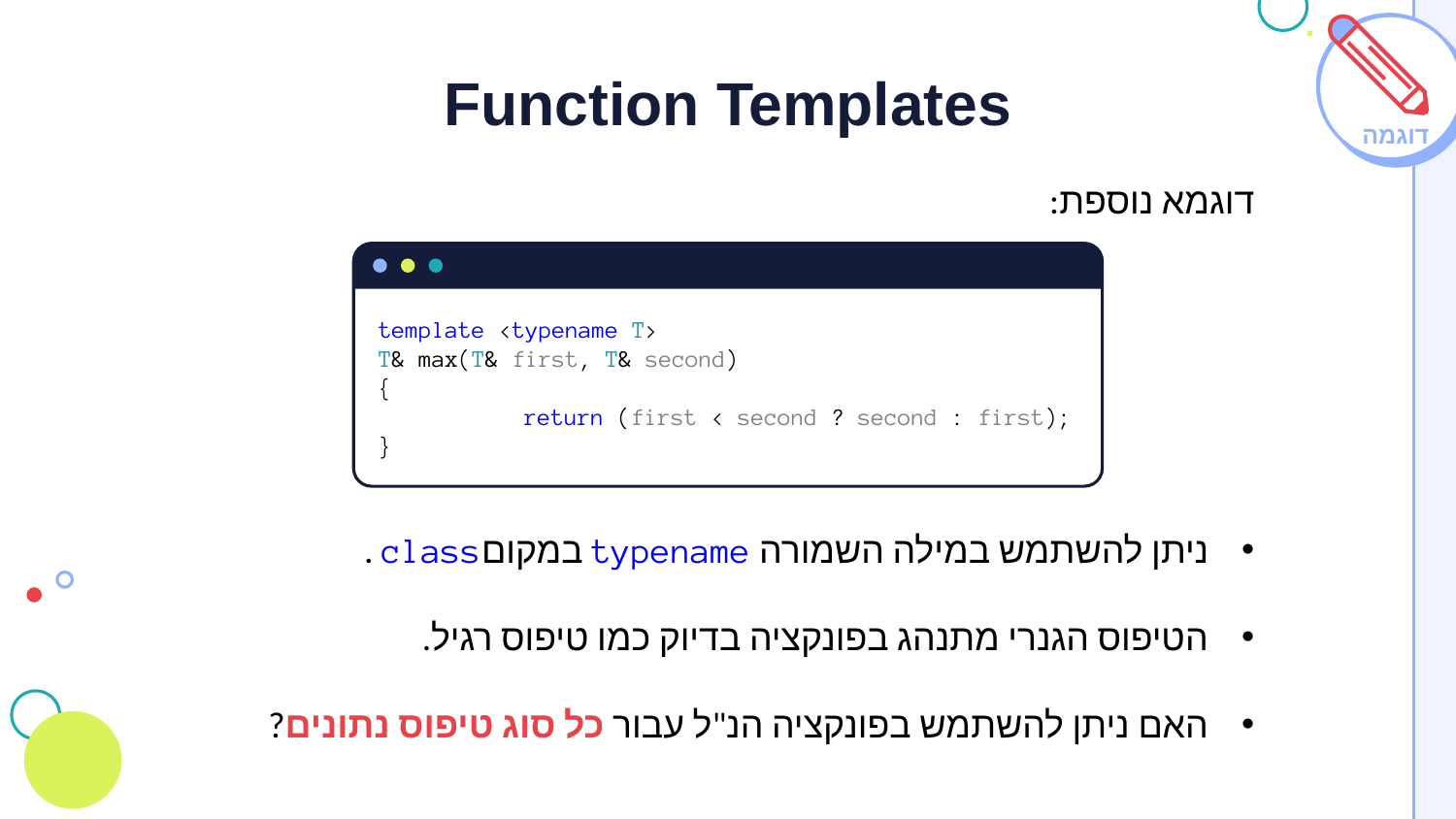

# Function Templates
דוגמה
דוגמא נוספת:
ניתן להשתמש במילה השמורה typename במקוםclass .
הטיפוס הגנרי מתנהג בפונקציה בדיוק כמו טיפוס רגיל.
האם ניתן להשתמש בפונקציה הנ"ל עבור כל סוג טיפוס נתונים?

template <typename T>
T& max(T& first, T& second)
{
	return (first < second ? second : first);
}